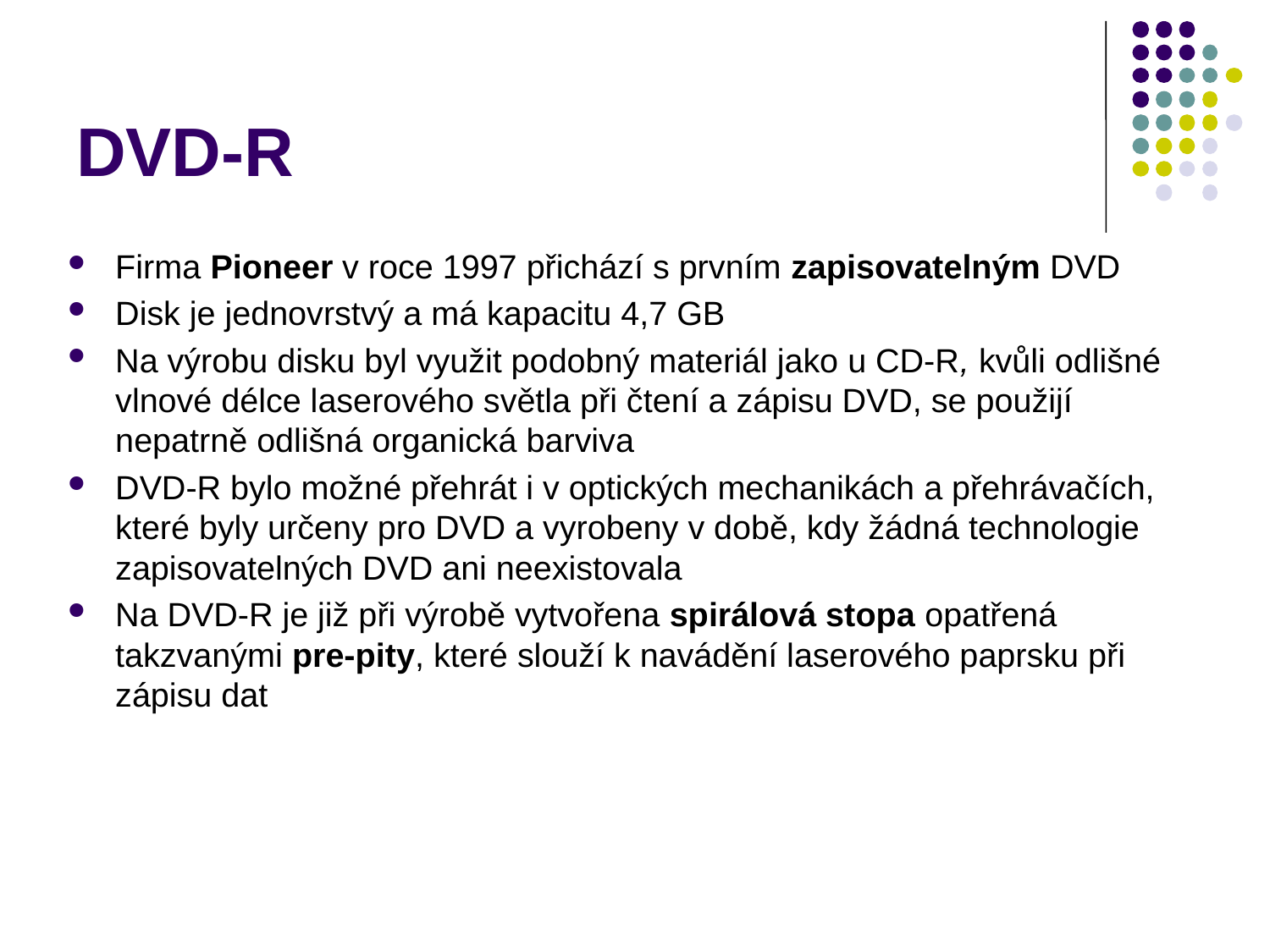

# DVD-R
Firma Pioneer v roce 1997 přichází s prvním zapisovatelným DVD
Disk je jednovrstvý a má kapacitu 4,7 GB
Na výrobu disku byl využit podobný materiál jako u CD-R, kvůli odlišné vlnové délce laserového světla při čtení a zápisu DVD, se použijí nepatrně odlišná organická barviva
DVD-R bylo možné přehrát i v optických mechanikách a přehrávačích, které byly určeny pro DVD a vyrobeny v době, kdy žádná technologie zapisovatelných DVD ani neexistovala
Na DVD-R je již při výrobě vytvořena spirálová stopa opatřená takzvanými pre-pity, které slouží k navádění laserového paprsku při zápisu dat